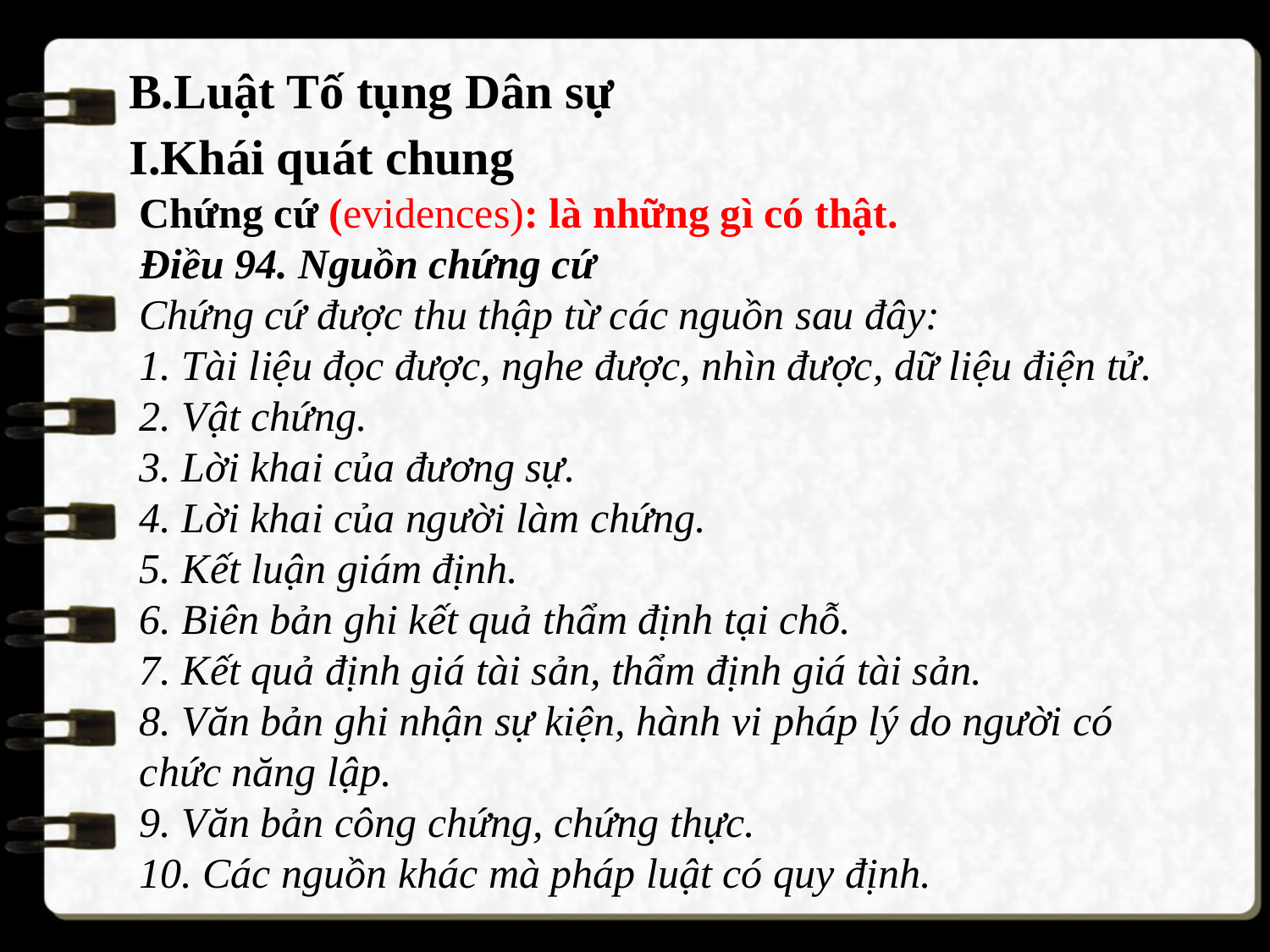

B.Luật Tố tụng Dân sự
I.Khái quát chung

Chứng cứ (evidences): là những gì có thật.
Điều 94. Nguồn chứng cứ
Chứng cứ được thu thập từ các nguồn sau đây:
1. Tài liệu đọc được, nghe được, nhìn được, dữ liệu điện tử.
2. Vật chứng.
3. Lời khai của đương sự.
4. Lời khai của người làm chứng.
5. Kết luận giám định.
6. Biên bản ghi kết quả thẩm định tại chỗ.
7. Kết quả định giá tài sản, thẩm định giá tài sản.
8. Văn bản ghi nhận sự kiện, hành vi pháp lý do người có chức năng lập.
9. Văn bản công chứng, chứng thực.
10. Các nguồn khác mà pháp luật có quy định.